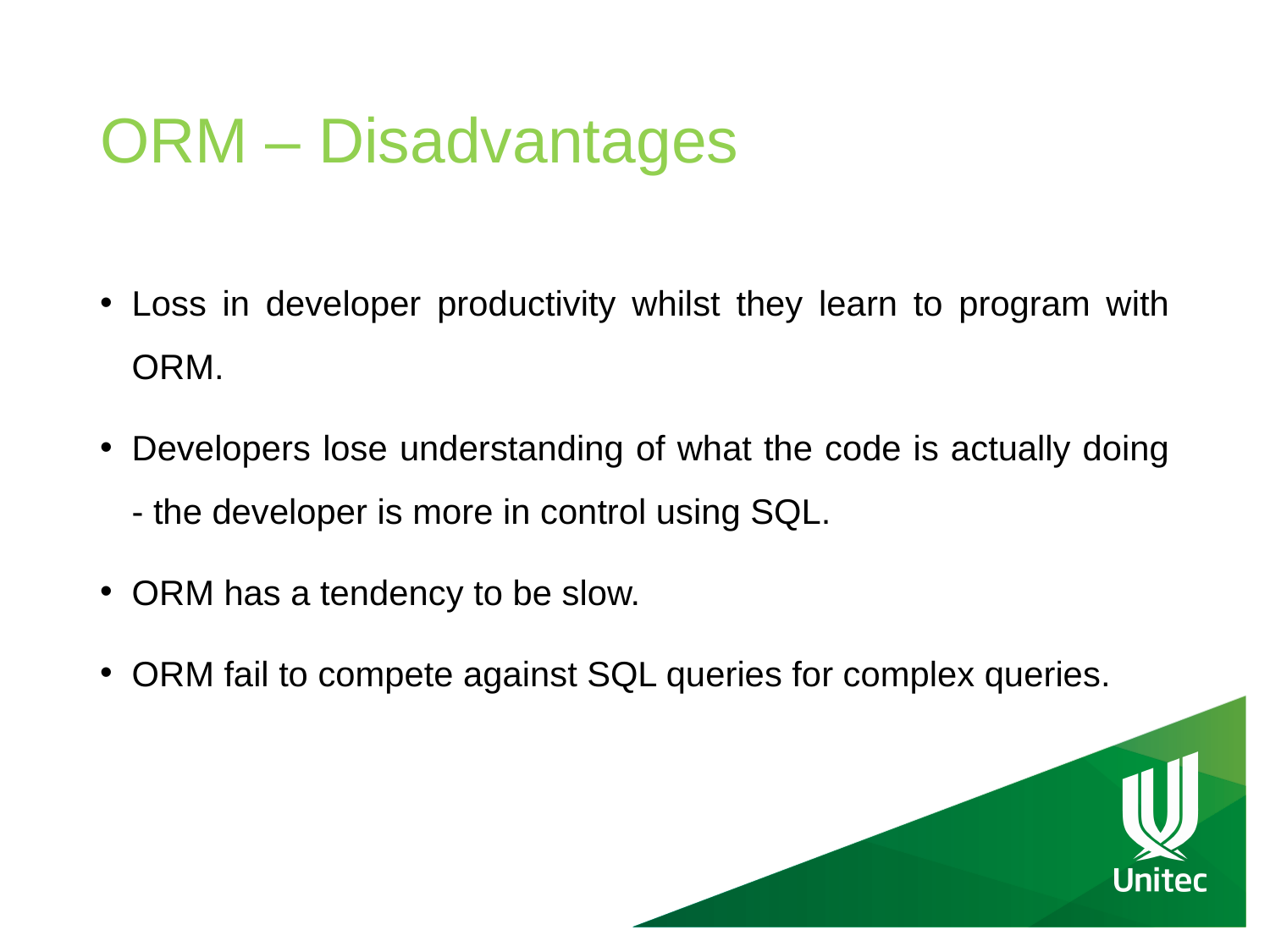

# ORM – Disadvantages
Loss in developer productivity whilst they learn to program with ORM.
Developers lose understanding of what the code is actually doing - the developer is more in control using SQL.
ORM has a tendency to be slow.
ORM fail to compete against SQL queries for complex queries.